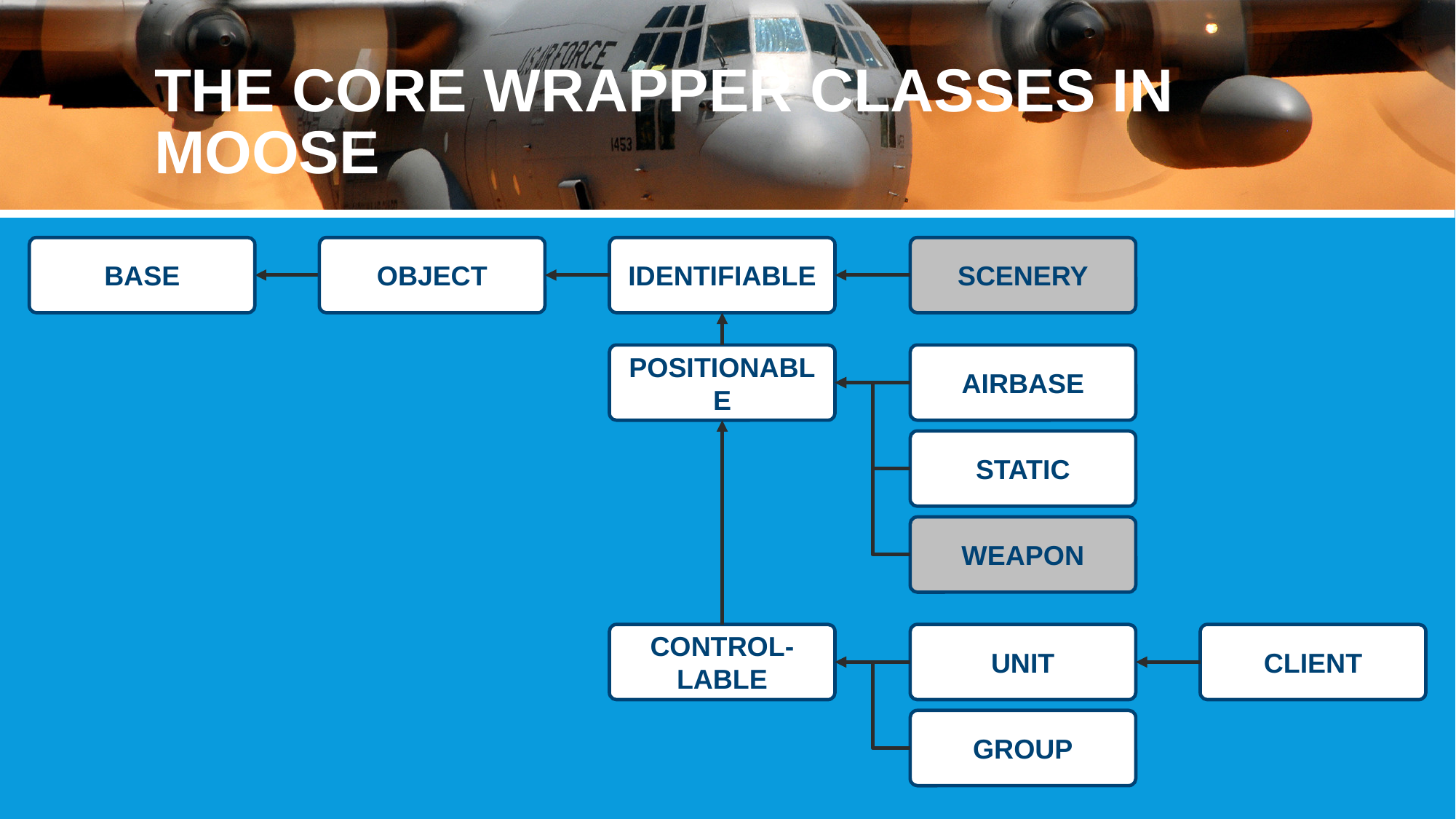

# the core wrapper classes in moose
BASE
OBJECT
IDENTIFIABLE
SCENERY
POSITIONABLE
AIRBASE
STATIC
WEAPON
CONTROL-LABLE
UNIT
CLIENT
GROUP